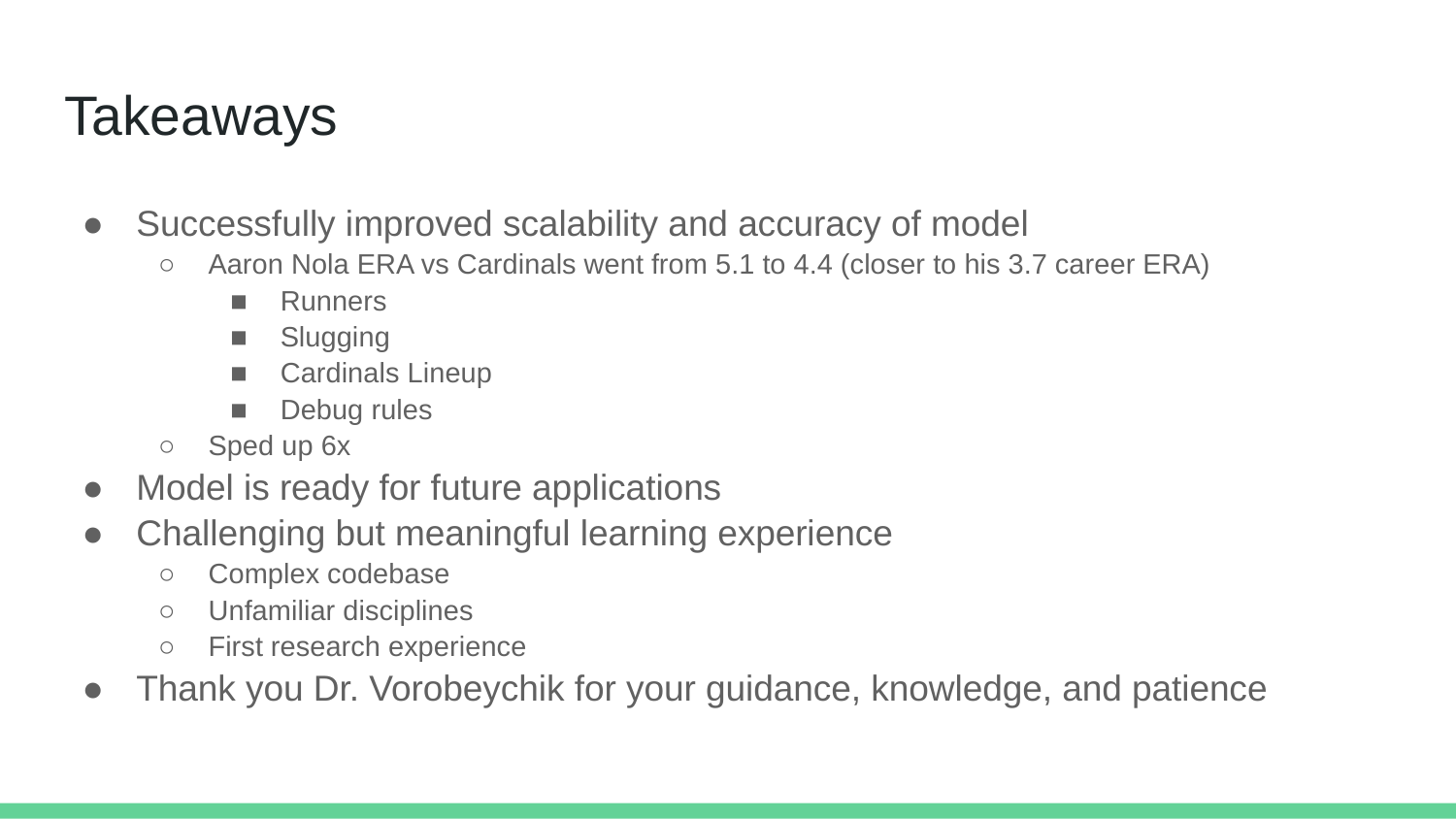

# Takeaways
Successfully improved scalability and accuracy of model
Aaron Nola ERA vs Cardinals went from 5.1 to 4.4 (closer to his 3.7 career ERA)
Runners
Slugging
Cardinals Lineup
Debug rules
Sped up 6x
Model is ready for future applications
Challenging but meaningful learning experience
Complex codebase
Unfamiliar disciplines
First research experience
Thank you Dr. Vorobeychik for your guidance, knowledge, and patience